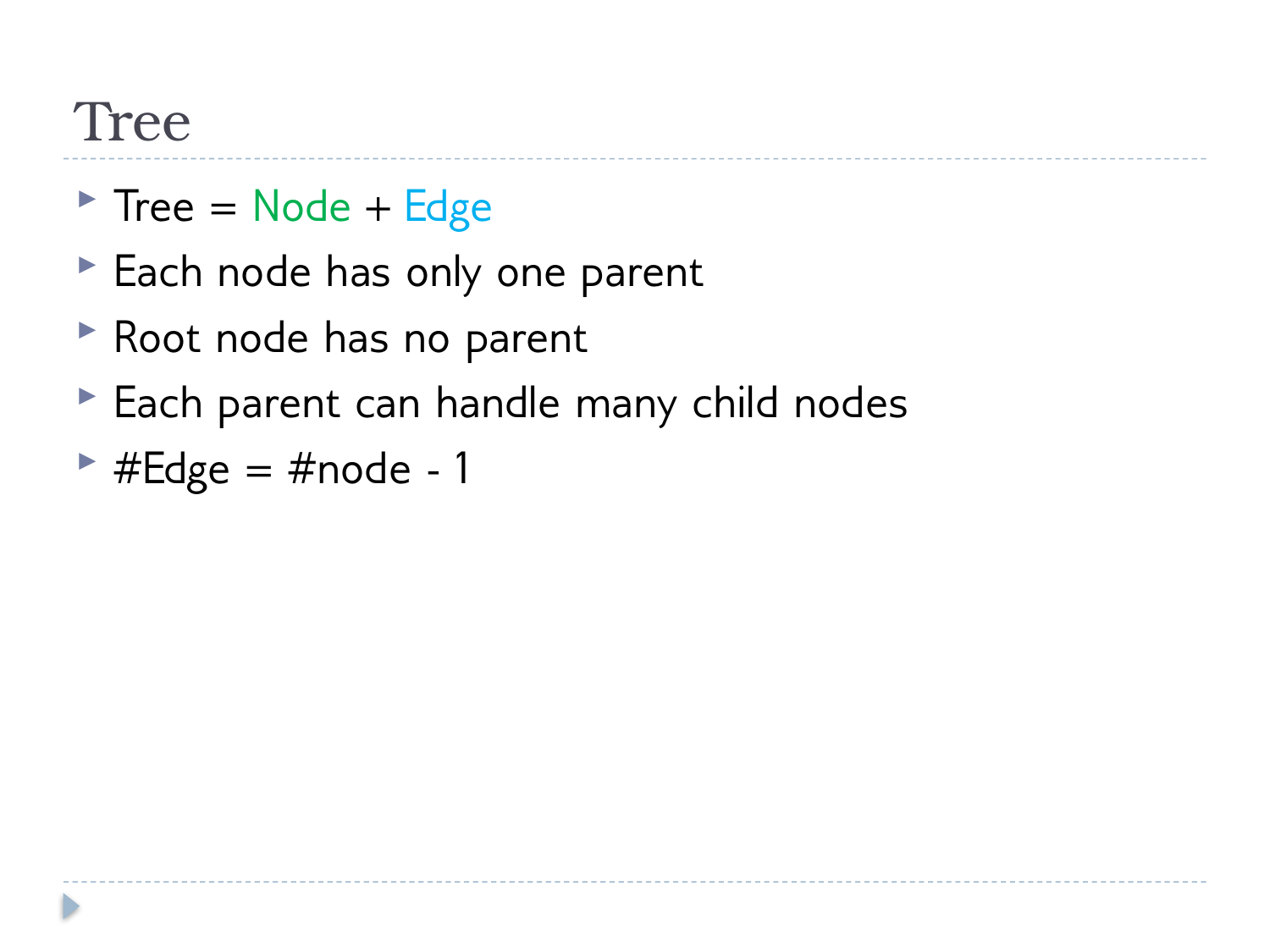

# Tree
Tree = Node + Edge
Each node has only one parent
Root node has no parent
Each parent can handle many child nodes
#Edge = #node - 1